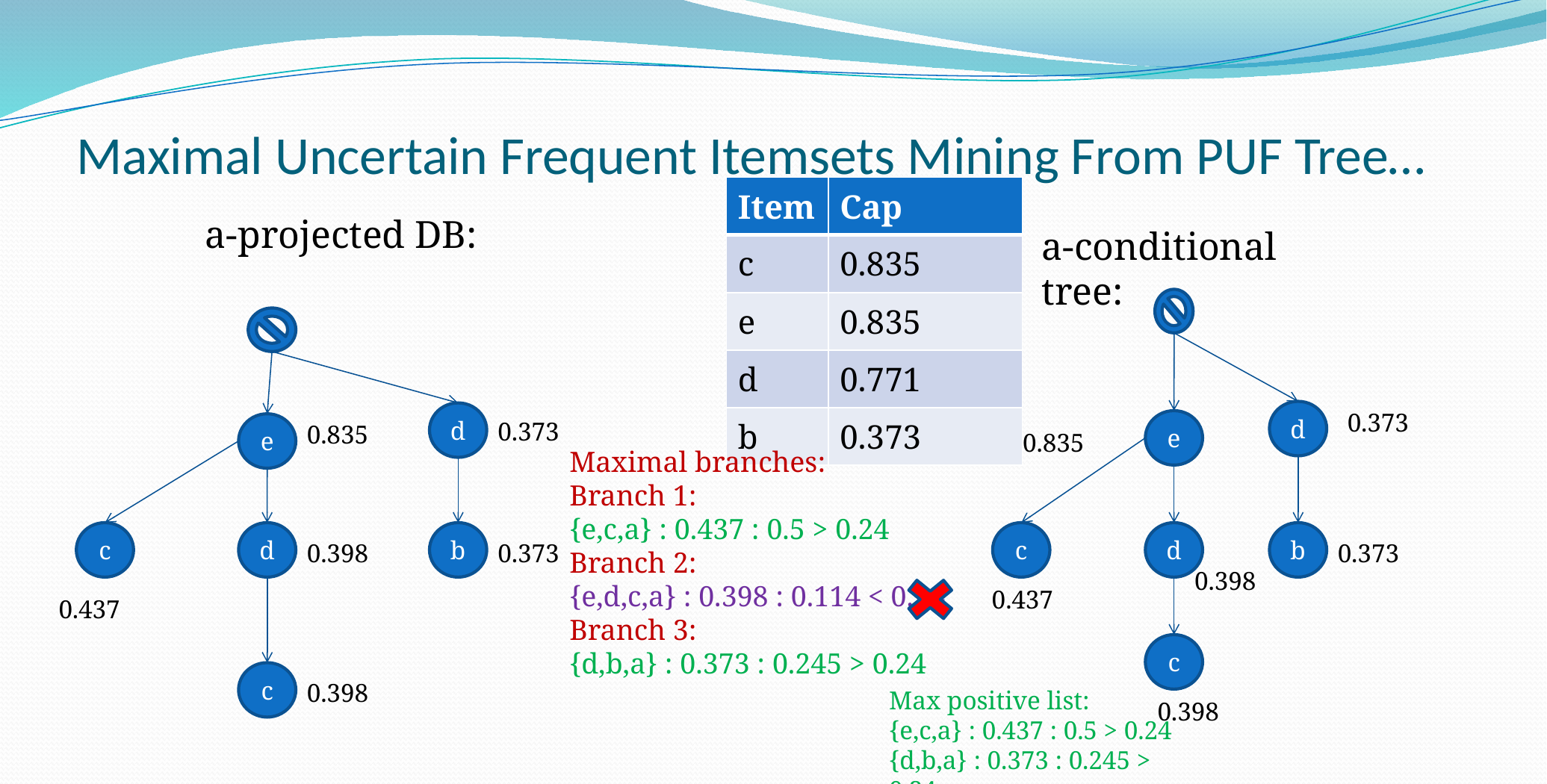

# Maximal Uncertain Frequent Itemsets Mining From PUF Tree…
| Item | Cap |
| --- | --- |
| c | 0.835 |
| e | 0.835 |
| d | 0.771 |
| b | 0.373 |
a-projected DB:
a-conditional tree:

        0.835
d
0.373
d
0.373
e
e
0.835
Maximal branches:
Branch 1:
{e,c,a} : 0.437 : 0.5 > 0.24
Branch 2:
{e,d,c,a} : 0.398 : 0.114 < 0.24
Branch 3:
{d,b,a} : 0.373 : 0.245 > 0.24
c
d
b
c
d
b
0.398
0.373
0.373
0.398

    0.437
0.437
c
c
0.398
Max positive list:
{e,c,a} : 0.437 : 0.5 > 0.24
{d,b,a} : 0.373 : 0.245 > 0.24
      0.398